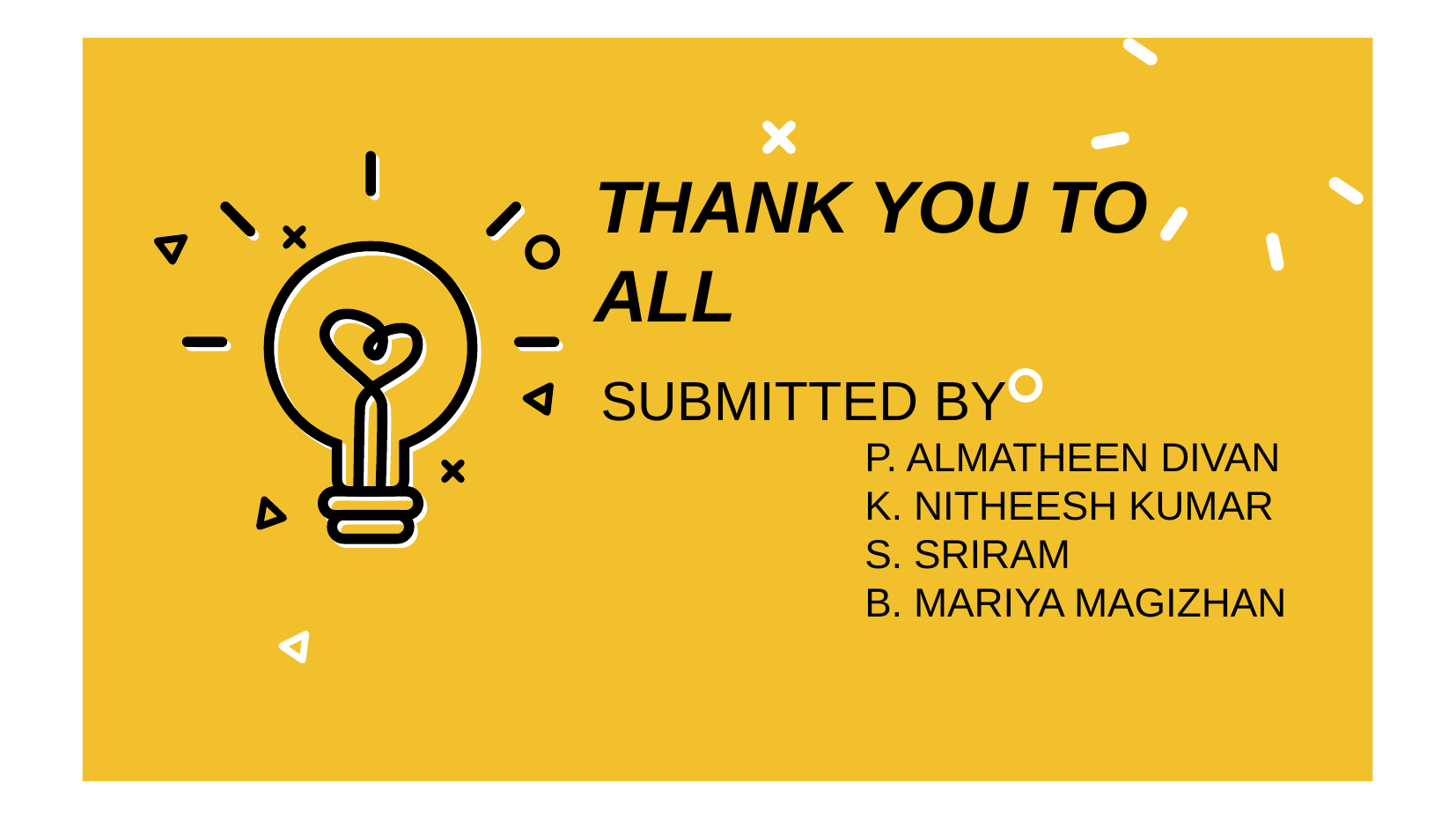

# THANK YOU TO ALL
SUBMITTED BY
		P. ALMATHEEN DIVAN
		K. NITHEESH KUMAR
		S. SRIRAM
		B. MARIYA MAGIZHAN